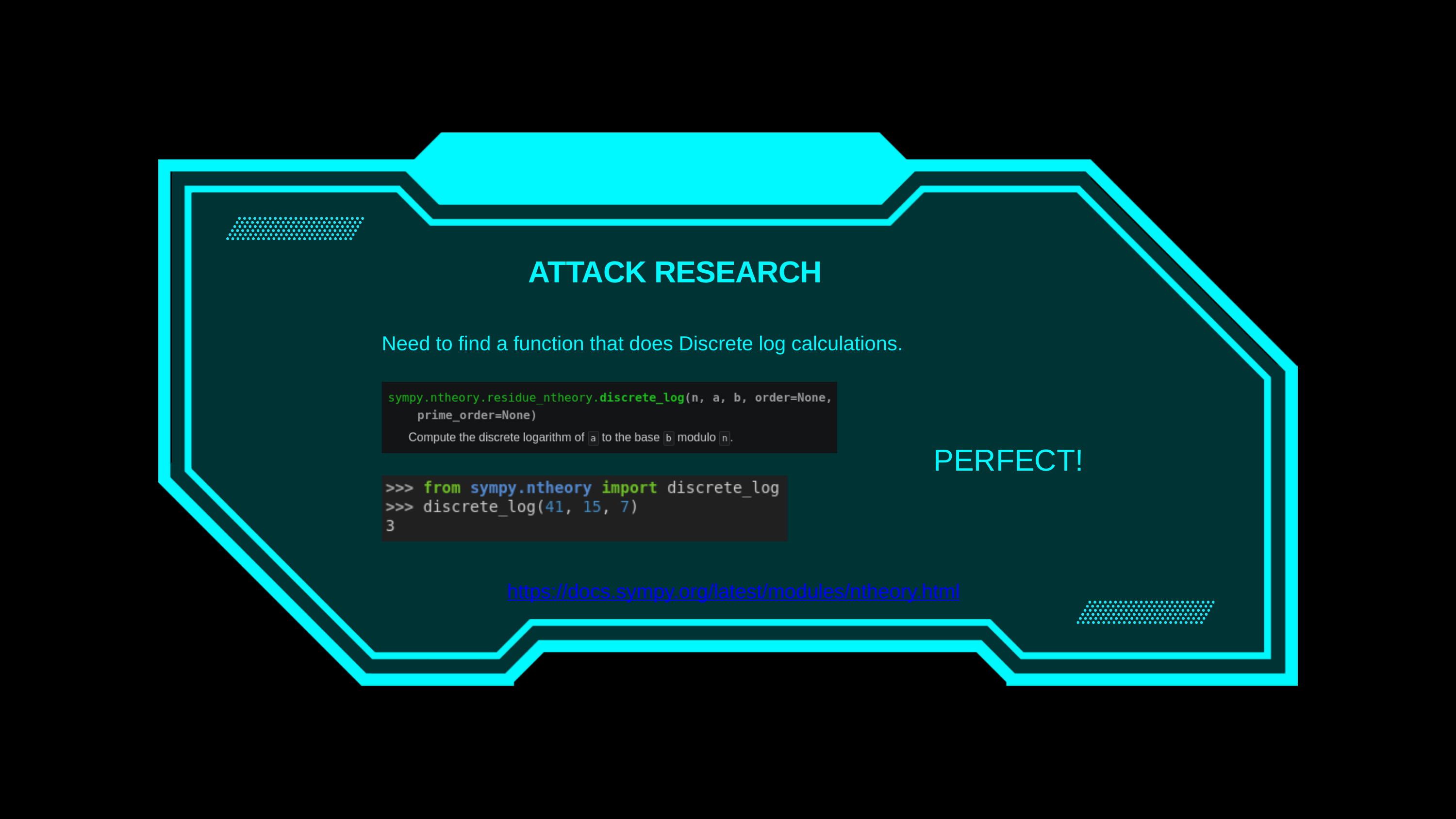

ATTACK RESEARCH
Need to find a function that does Discrete log calculations.

PERFECT!

https://docs.sympy.org/latest/modules/ntheory.html